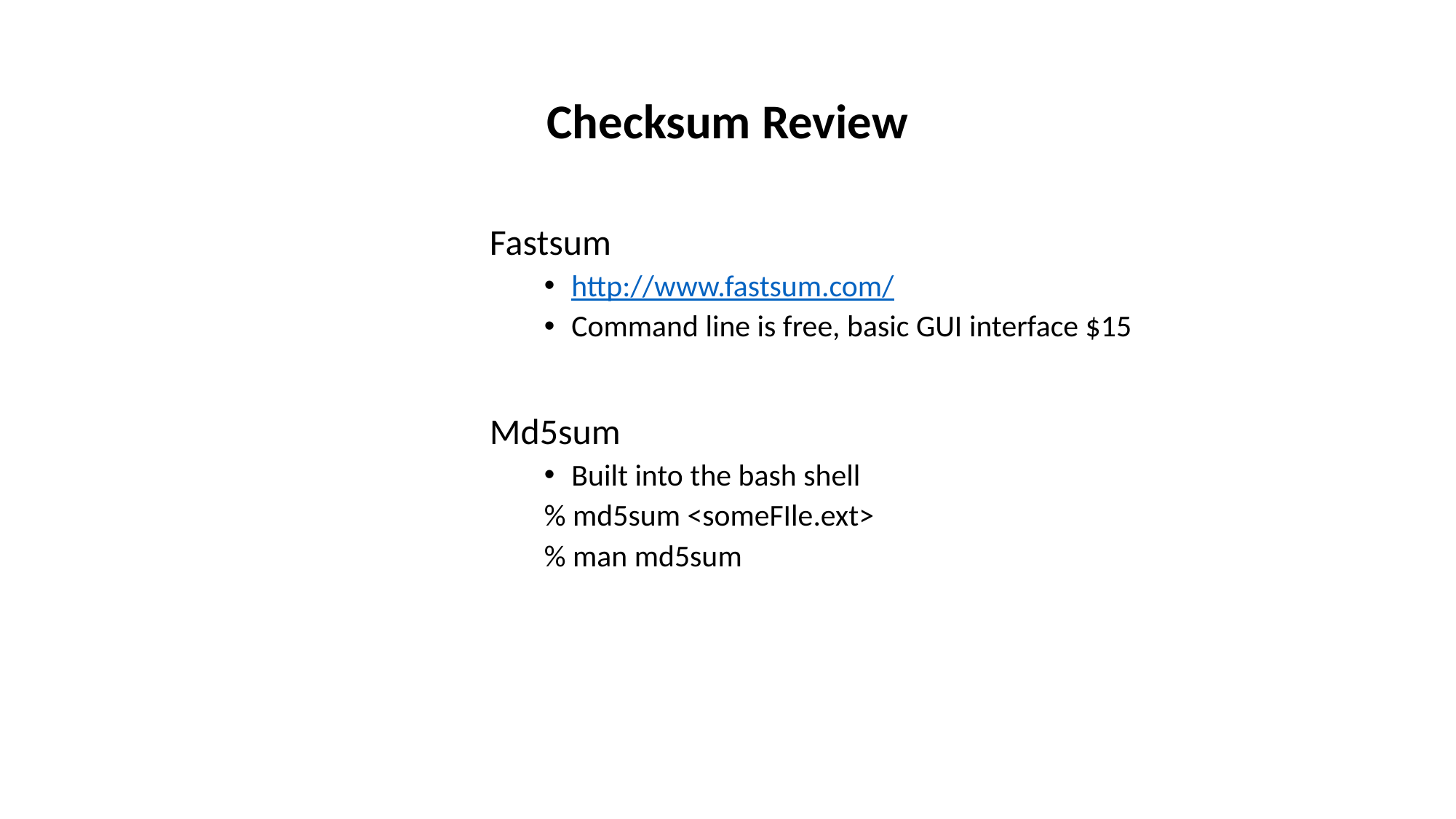

# Checksum Review
Fastsum
http://www.fastsum.com/
Command line is free, basic GUI interface $15

Md5sum
Built into the bash shell
% md5sum <someFIle.ext>
% man md5sum